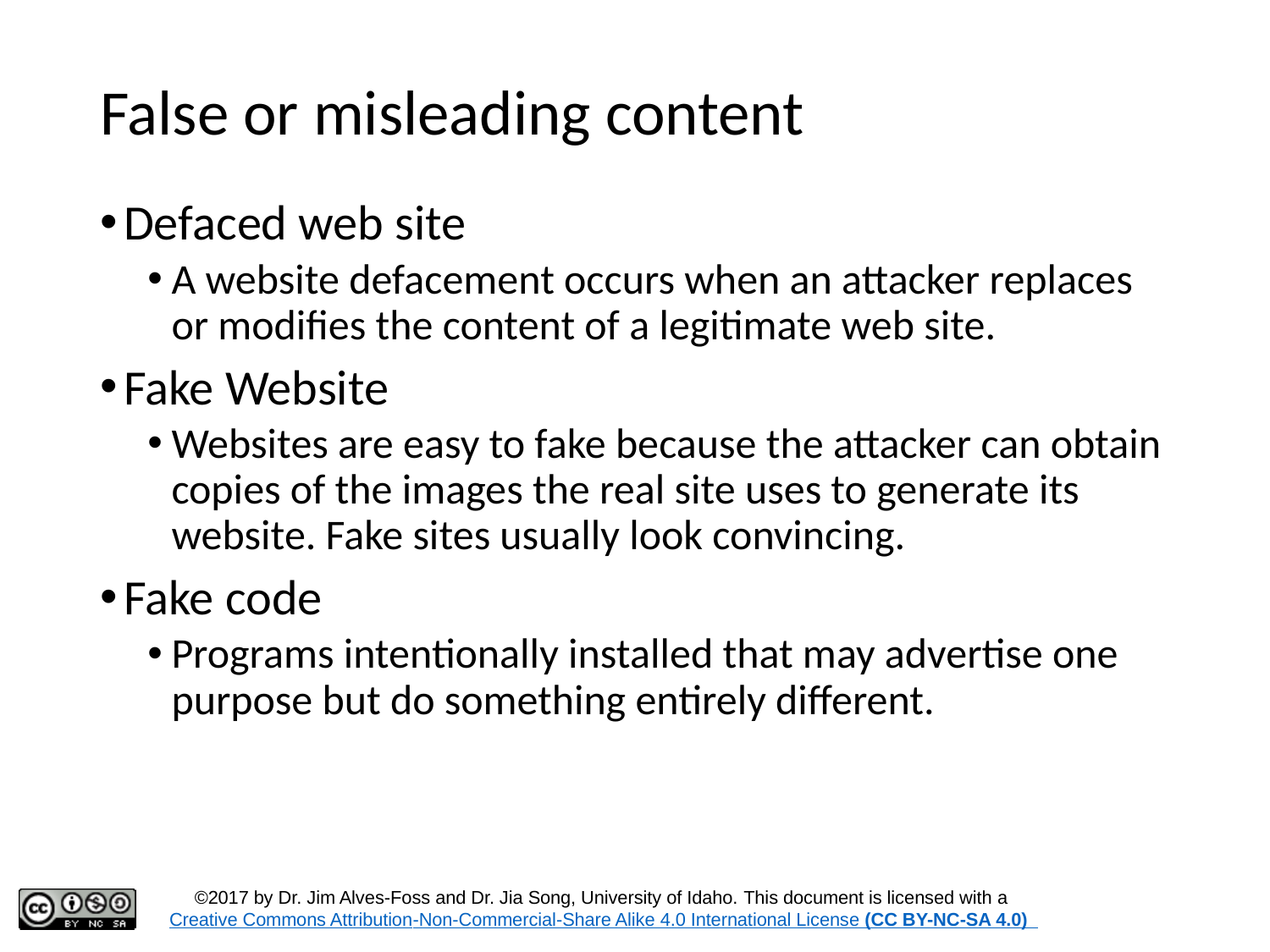

# False or misleading content
Defaced web site
A website defacement occurs when an attacker replaces or modifies the content of a legitimate web site.
Fake Website
Websites are easy to fake because the attacker can obtain copies of the images the real site uses to generate its website. Fake sites usually look convincing.
Fake code
Programs intentionally installed that may advertise one purpose but do something entirely different.